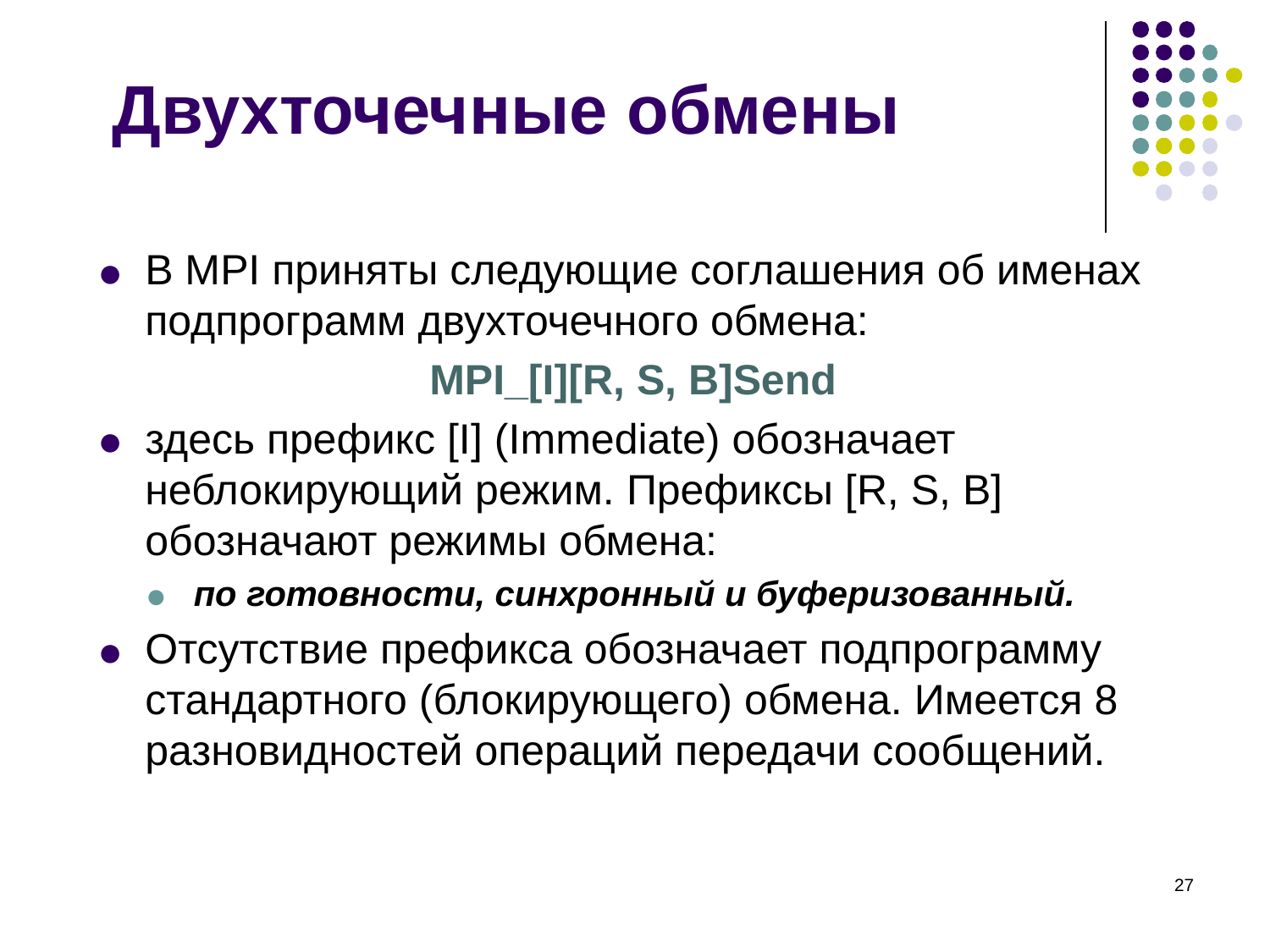

# Двухточечные обмены
В MPI приняты следующие соглашения об именах подпрограмм двухточечного обмена:
MPI_[I][R, S, B]Send
здесь префикс [I] (Immediate) обозначает неблокирующий режим. Префиксы [R, S, B] обозначают режимы обмена:
по готовности, синхронный и буферизованный.
Отсутствие префикса обозначает подпрограмму стандартного (блокирующего) обмена. Имеется 8 разновидностей операций передачи сообщений.

27